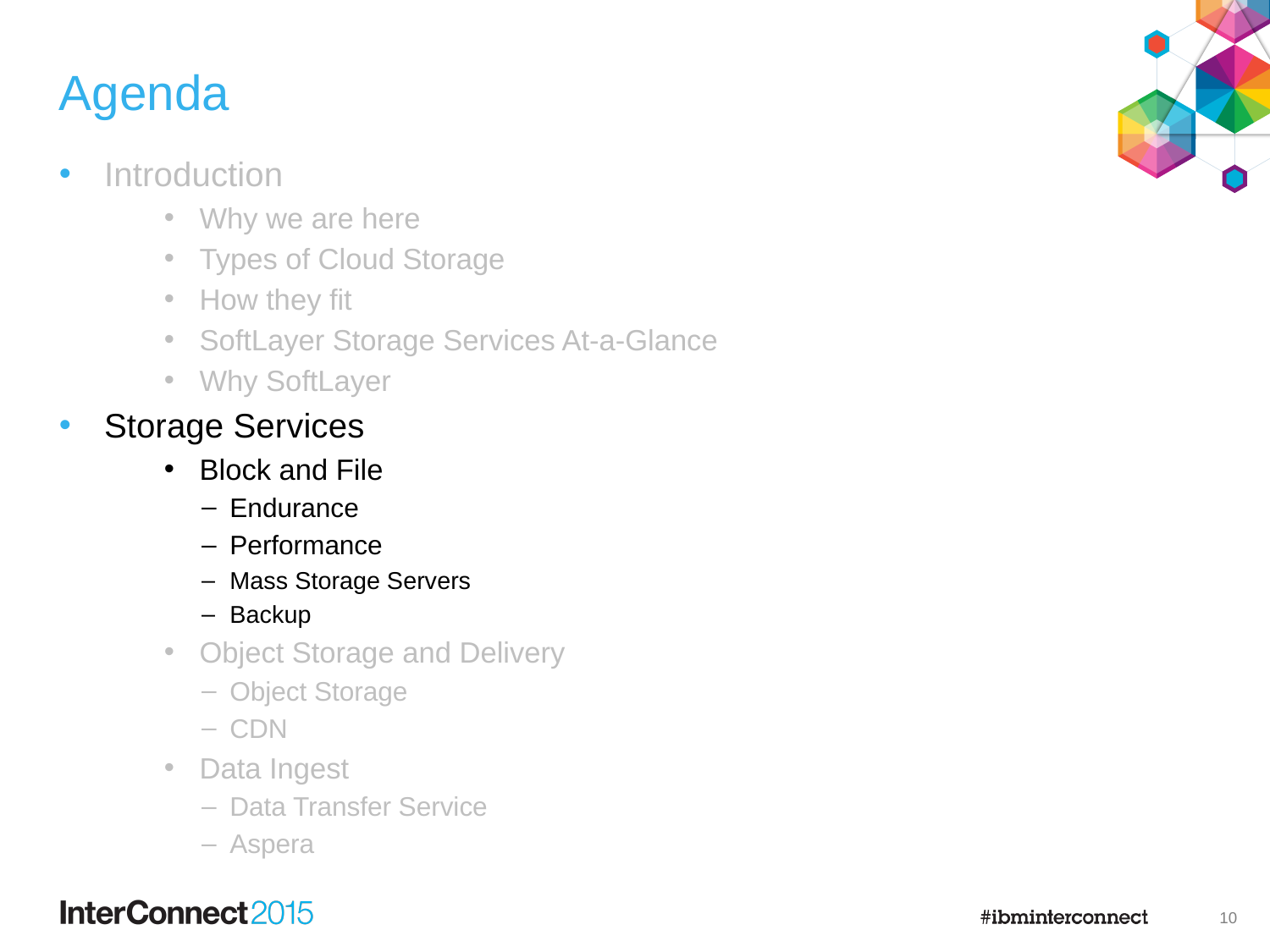

# Agenda
Introduction
Why we are here
Types of Cloud Storage
How they fit
SoftLayer Storage Services At-a-Glance
Why SoftLayer
Storage Services
Block and File
Endurance
Performance
Mass Storage Servers
Backup
Object Storage and Delivery
Object Storage
CDN
Data Ingest
Data Transfer Service
Aspera
10